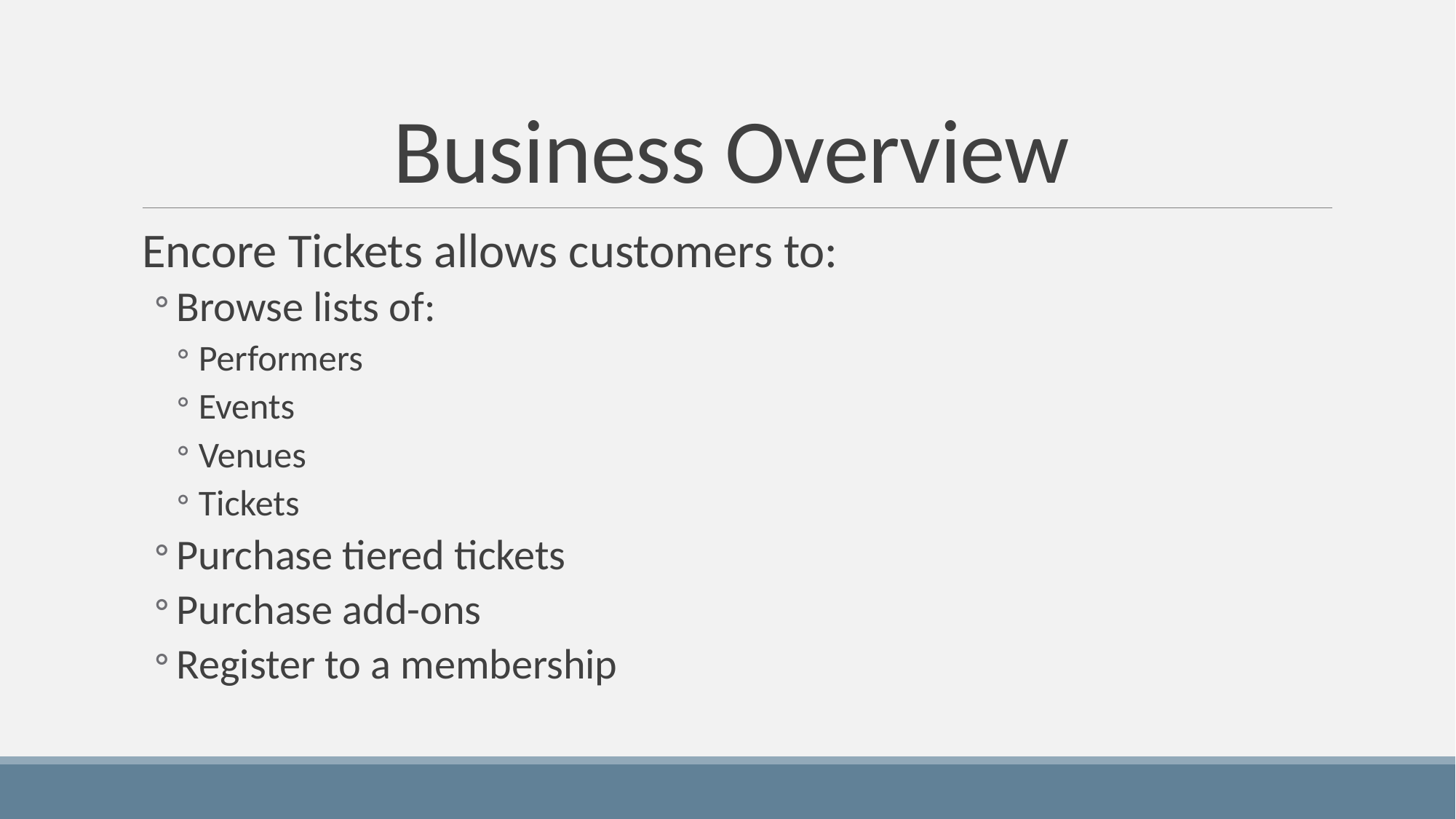

# Business Overview
Encore Tickets allows customers to:
Browse lists of:
Performers
Events
Venues
Tickets
Purchase tiered tickets
Purchase add-ons
Register to a membership